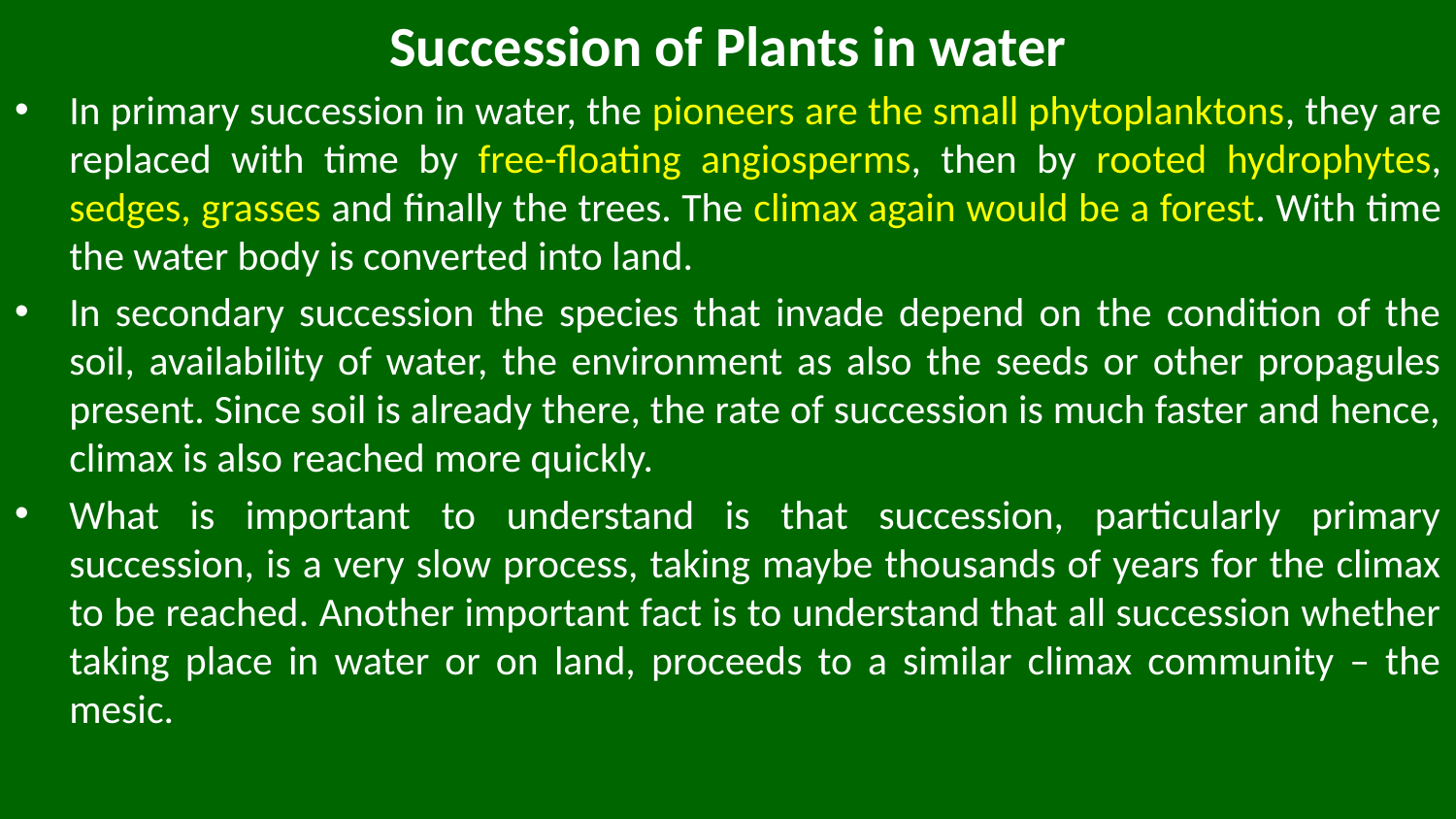

# Succession of Plants in water
In primary succession in water, the pioneers are the small phytoplanktons, they are replaced with time by free-floating angiosperms, then by rooted hydrophytes, sedges, grasses and finally the trees. The climax again would be a forest. With time the water body is converted into land.
In secondary succession the species that invade depend on the condition of the soil, availability of water, the environment as also the seeds or other propagules present. Since soil is already there, the rate of succession is much faster and hence, climax is also reached more quickly.
What is important to understand is that succession, particularly primary succession, is a very slow process, taking maybe thousands of years for the climax to be reached. Another important fact is to understand that all succession whether taking place in water or on land, proceeds to a similar climax community – the mesic.